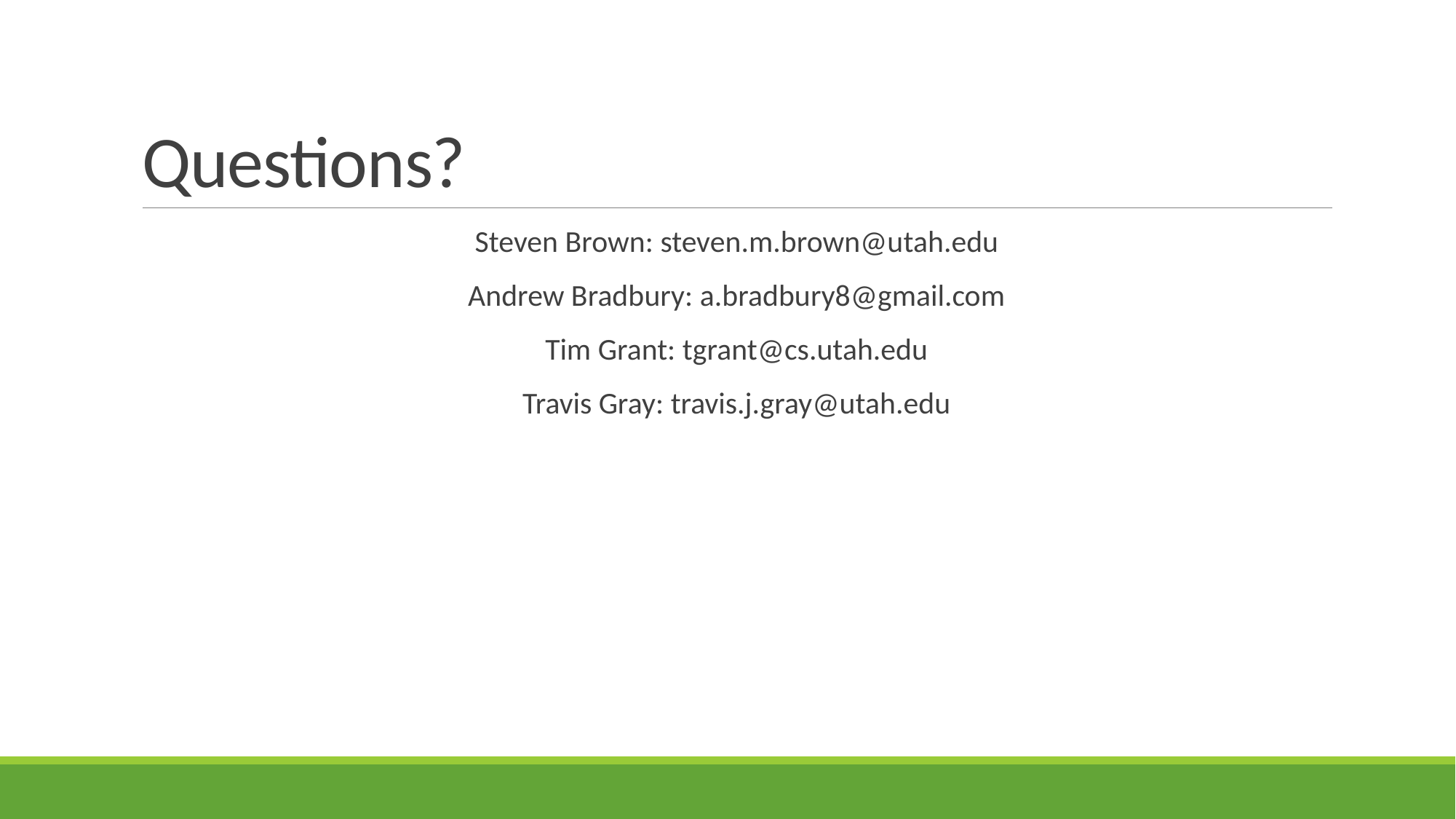

# Questions?
Steven Brown: steven.m.brown@utah.edu
Andrew Bradbury: a.bradbury8@gmail.com
Tim Grant: tgrant@cs.utah.edu
Travis Gray: travis.j.gray@utah.edu